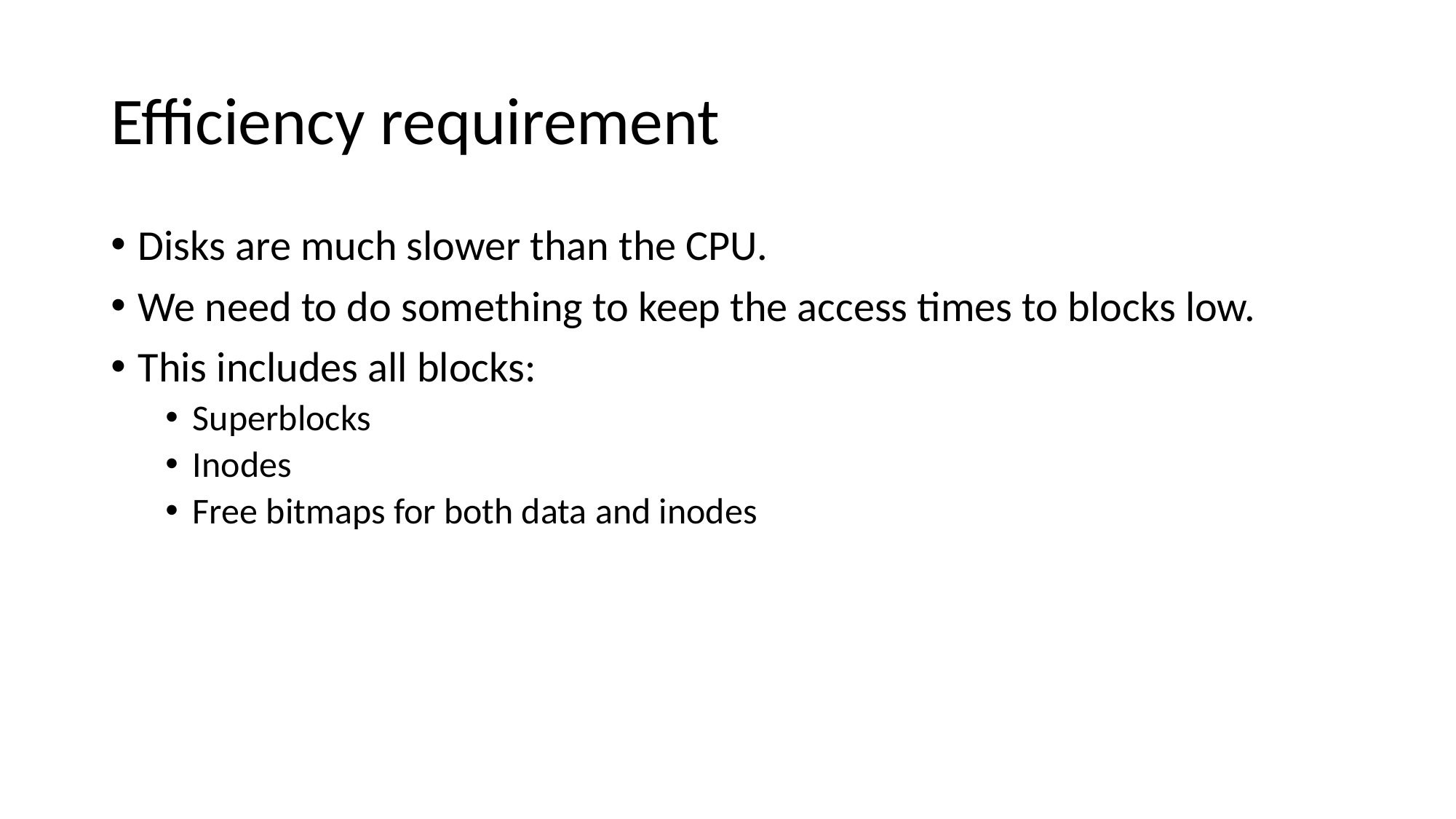

# Efficiency requirement
Disks are much slower than the CPU.
We need to do something to keep the access times to blocks low.
This includes all blocks:
Superblocks
Inodes
Free bitmaps for both data and inodes